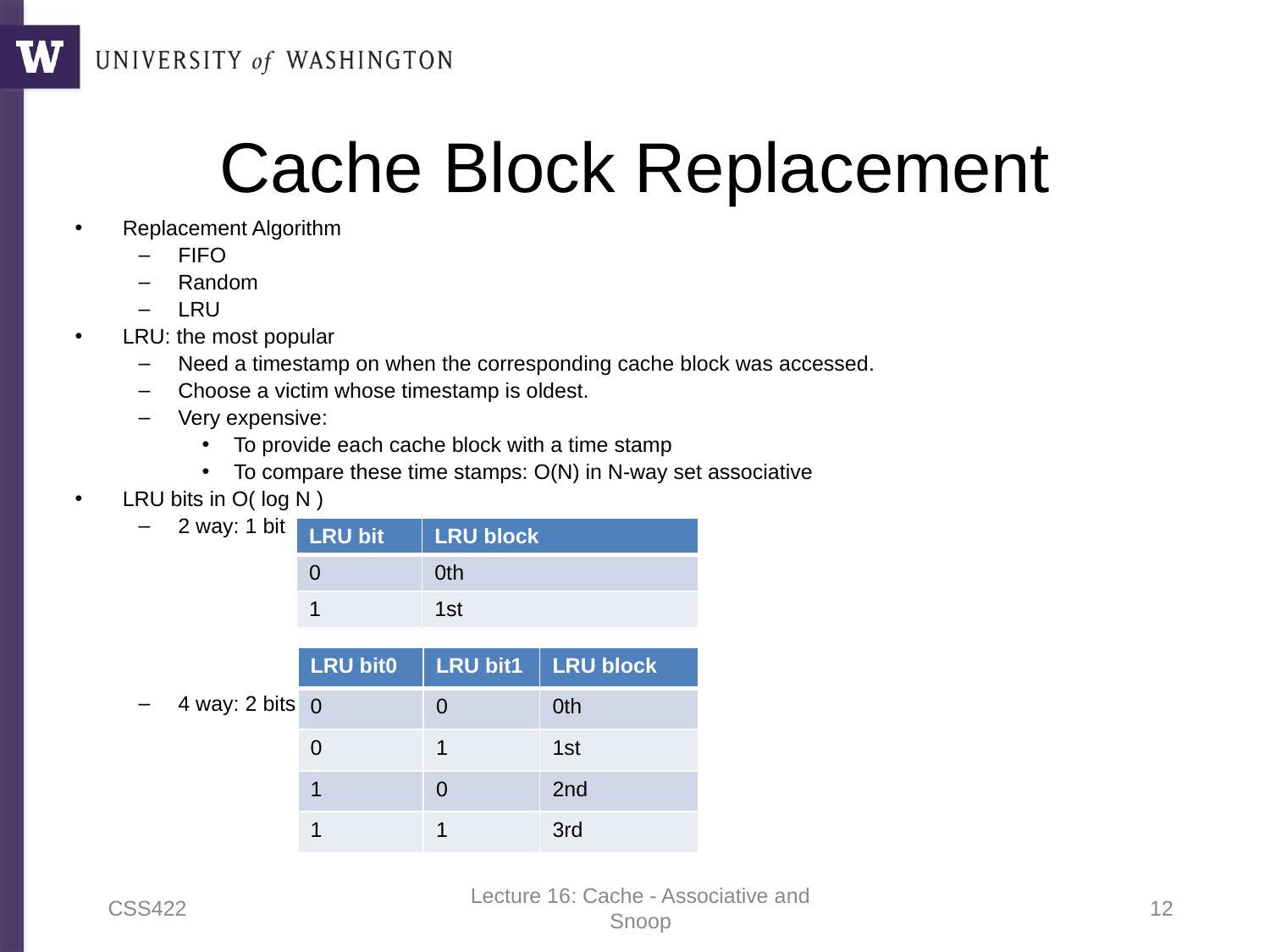

# Cache Block Replacement
Replacement Algorithm
FIFO
Random
LRU
LRU: the most popular
Need a timestamp on when the corresponding cache block was accessed.
Choose a victim whose timestamp is oldest.
Very expensive:
To provide each cache block with a time stamp
To compare these time stamps: O(N) in N-way set associative
LRU bits in O( log N )
2 way: 1 bit

4 way: 2 bits

https://www.sciencedirect.com/topics/computer-science/set-associative-cache

| LRU bit | LRU block |
| --- | --- |
| 0 | 0th |
| 1 | 1st |
| LRU bit0 | LRU bit1 | LRU block |
| --- | --- | --- |
| 0 | 0 | 0th |
| 0 | 1 | 1st |
| 1 | 0 | 2nd |
| 1 | 1 | 3rd |

CSS422
Lecture 16: Cache - Associative and Snoop
12